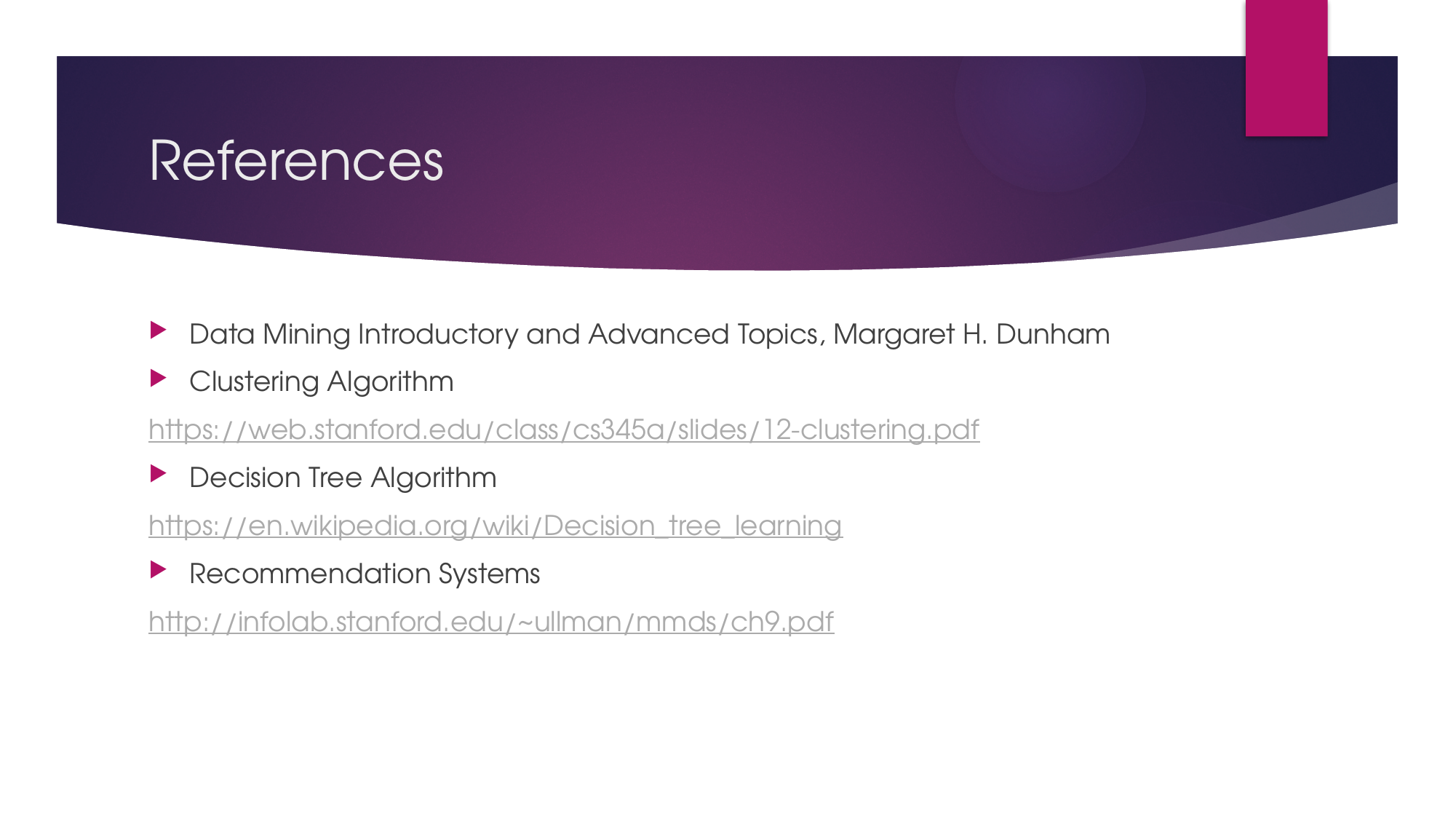

# References
Data Mining Introductory and Advanced Topics, Margaret H. Dunham
Clustering Algorithm
https://web.stanford.edu/class/cs345a/slides/12-clustering.pdf
Decision Tree Algorithm
https://en.wikipedia.org/wiki/Decision_tree_learning
Recommendation Systems
http://infolab.stanford.edu/~ullman/mmds/ch9.pdf